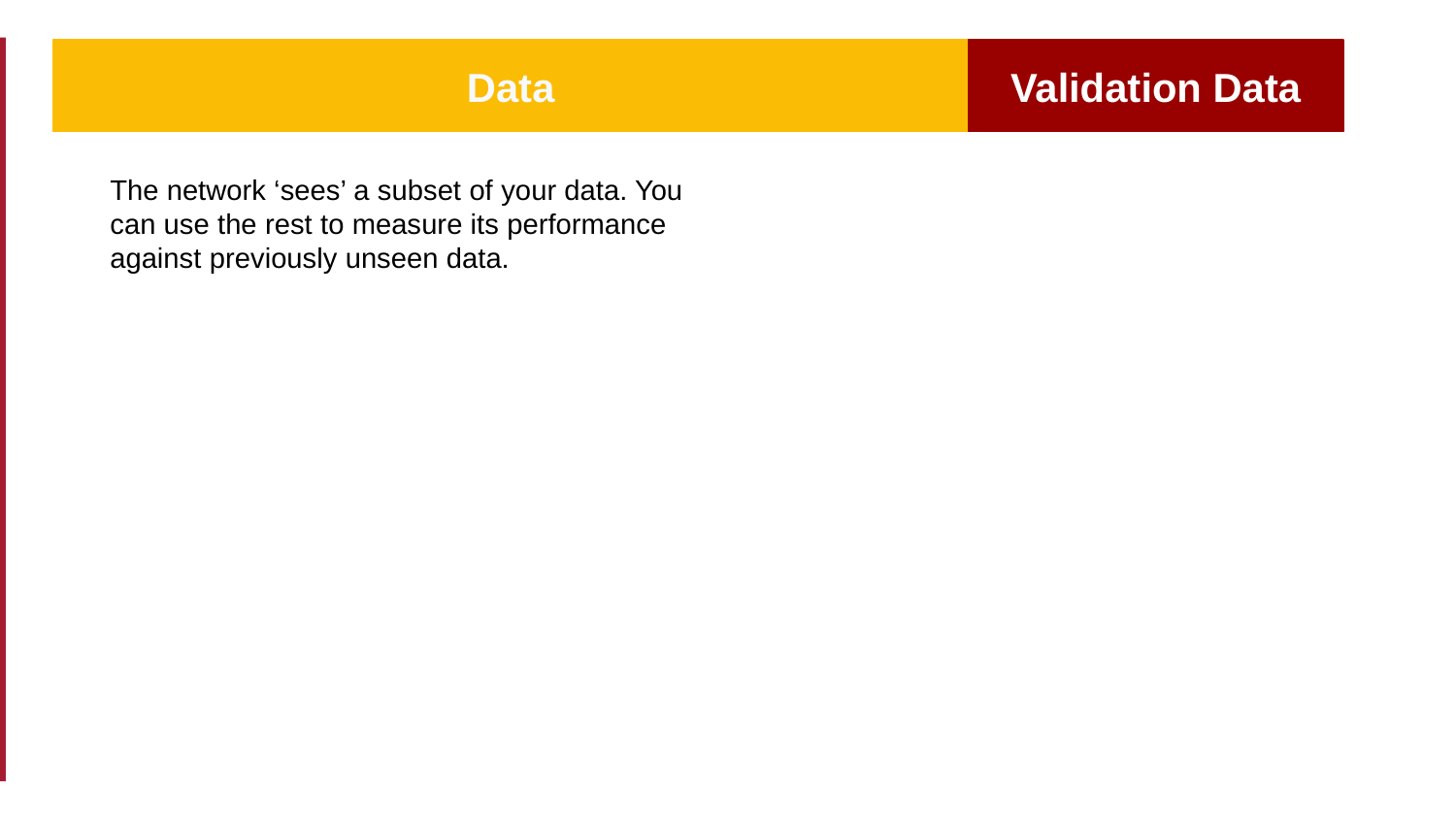

Data
Validation Data
The network ‘sees’ a subset of your data. You can use the rest to measure its performance against previously unseen data.